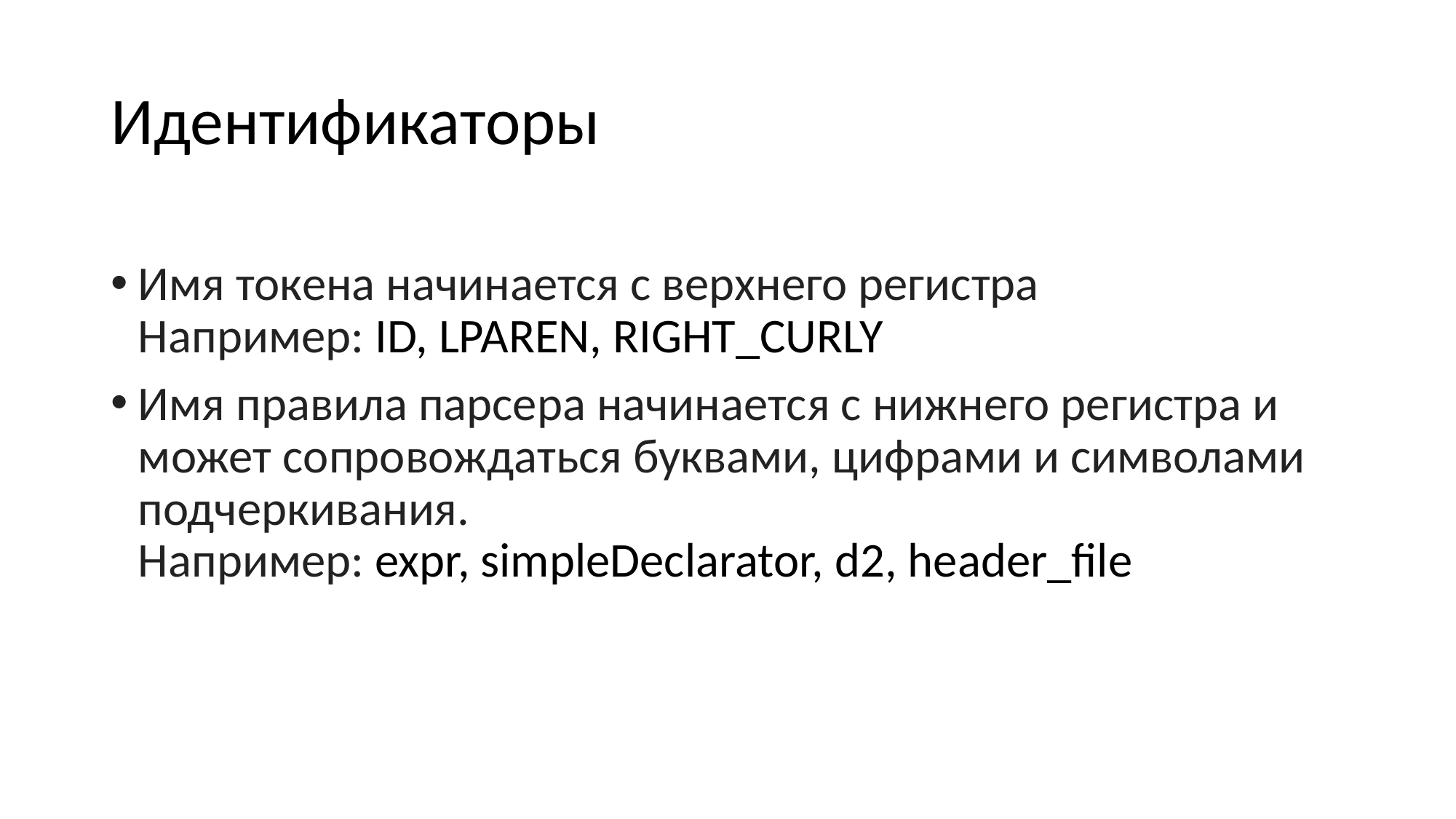

# Идентификаторы
Имя токена начинается с верхнего регистра
Например: ID, LPAREN, RIGHT_CURLY
Имя правила парсера начинается с нижнего регистра и может сопровождаться буквами, цифрами и символами подчеркивания.
Например: expr, simpleDeclarator, d2, header_file